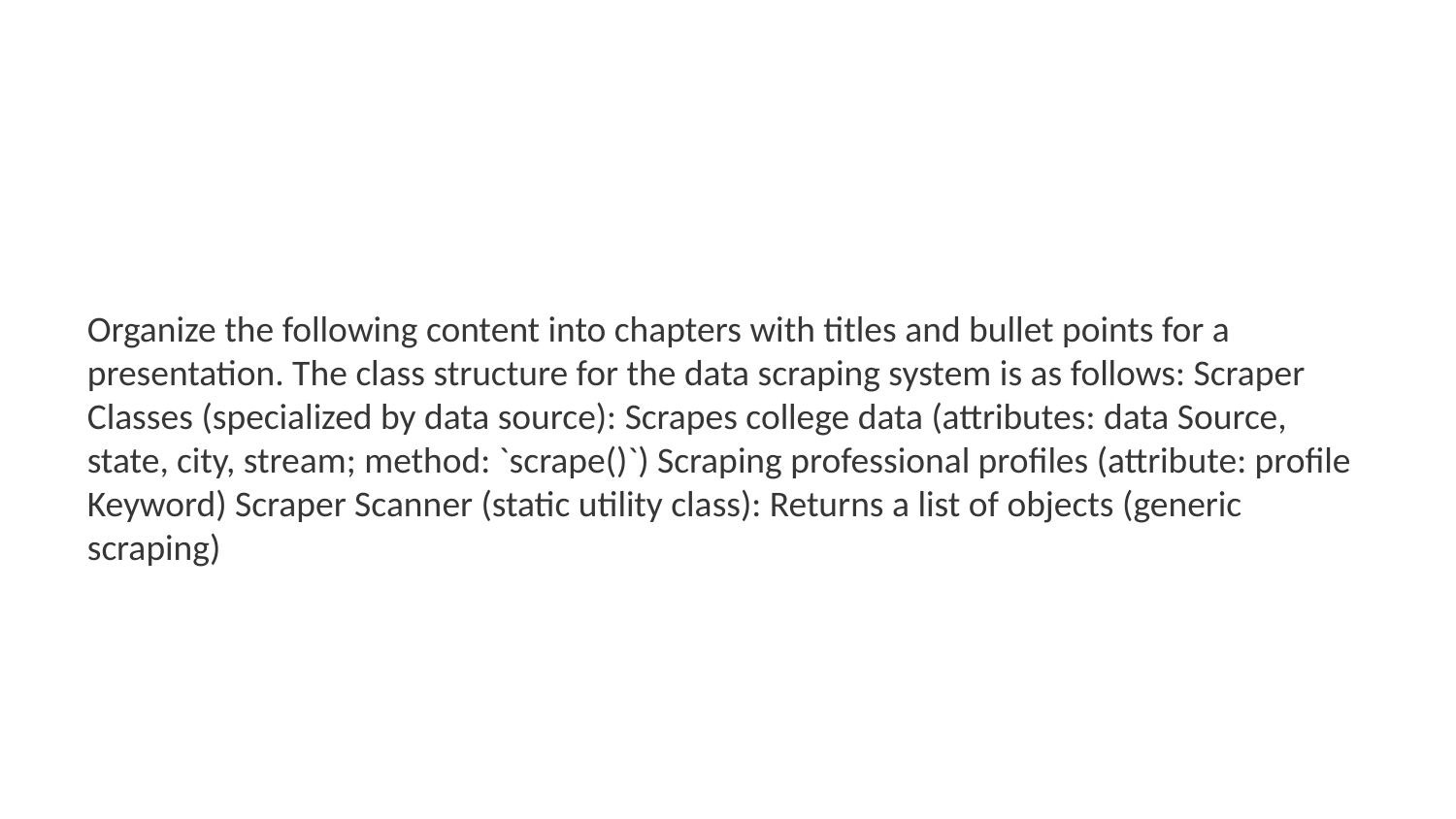

Organize the following content into chapters with titles and bullet points for a presentation. The class structure for the data scraping system is as follows: Scraper Classes (specialized by data source): Scrapes college data (attributes: data Source, state, city, stream; method: `scrape()`) Scraping professional profiles (attribute: profile Keyword) Scraper Scanner (static utility class): Returns a list of objects (generic scraping)